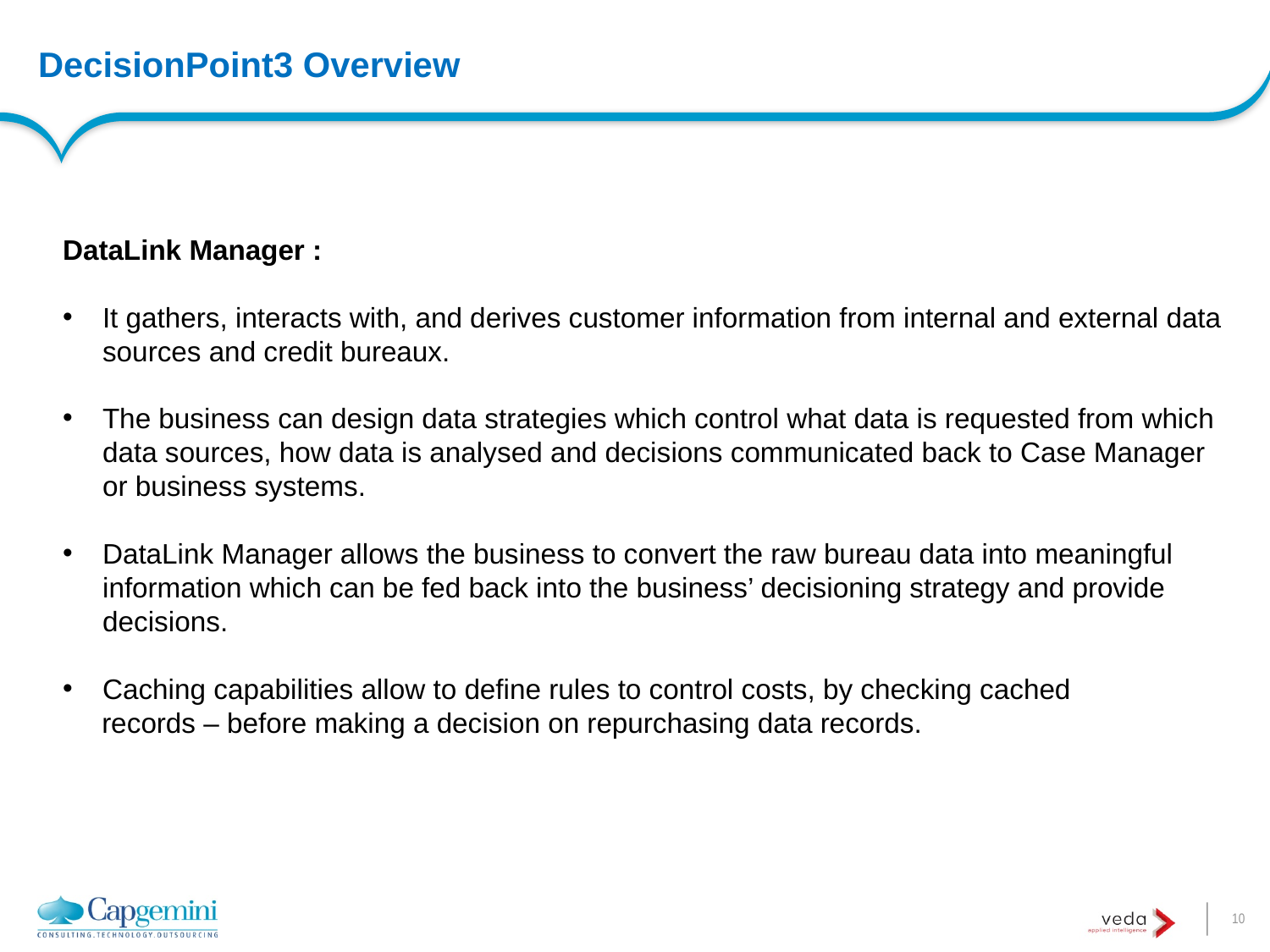

# DecisionPoint3 Overview
DataLink Manager :

It gathers, interacts with, and derives customer information from internal and external data sources and credit bureaux.

The business can design data strategies which control what data is requested from which data sources, how data is analysed and decisions communicated back to Case Manager or business systems.

DataLink Manager allows the business to convert the raw bureau data into meaningful information which can be fed back into the business’ decisioning strategy and provide decisions.

Caching capabilities allow to define rules to control costs, by checking cached
     records – before making a decision on repurchasing data records.